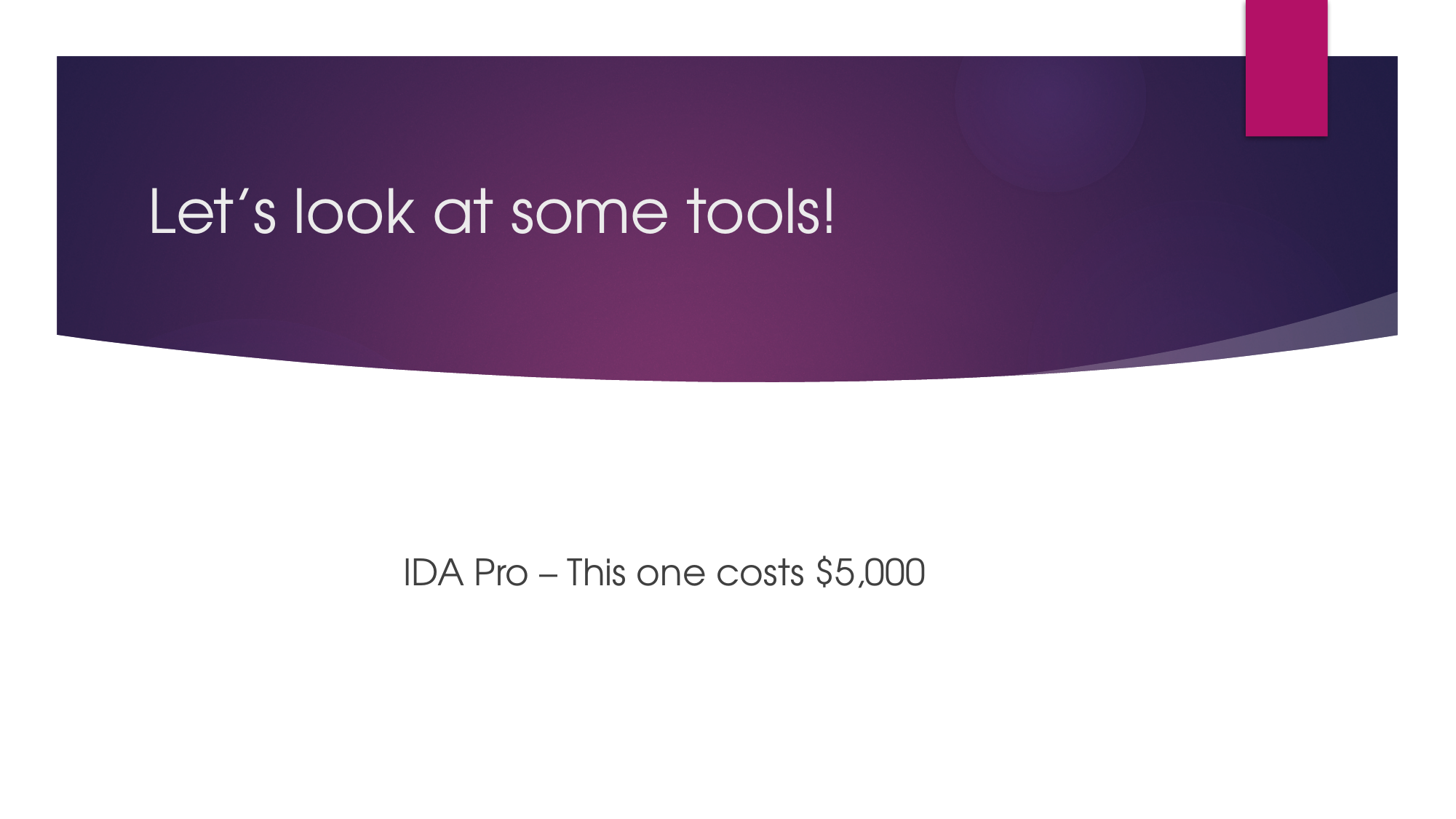

# Let’s look at some tools!
IDA Pro – This one costs $5,000